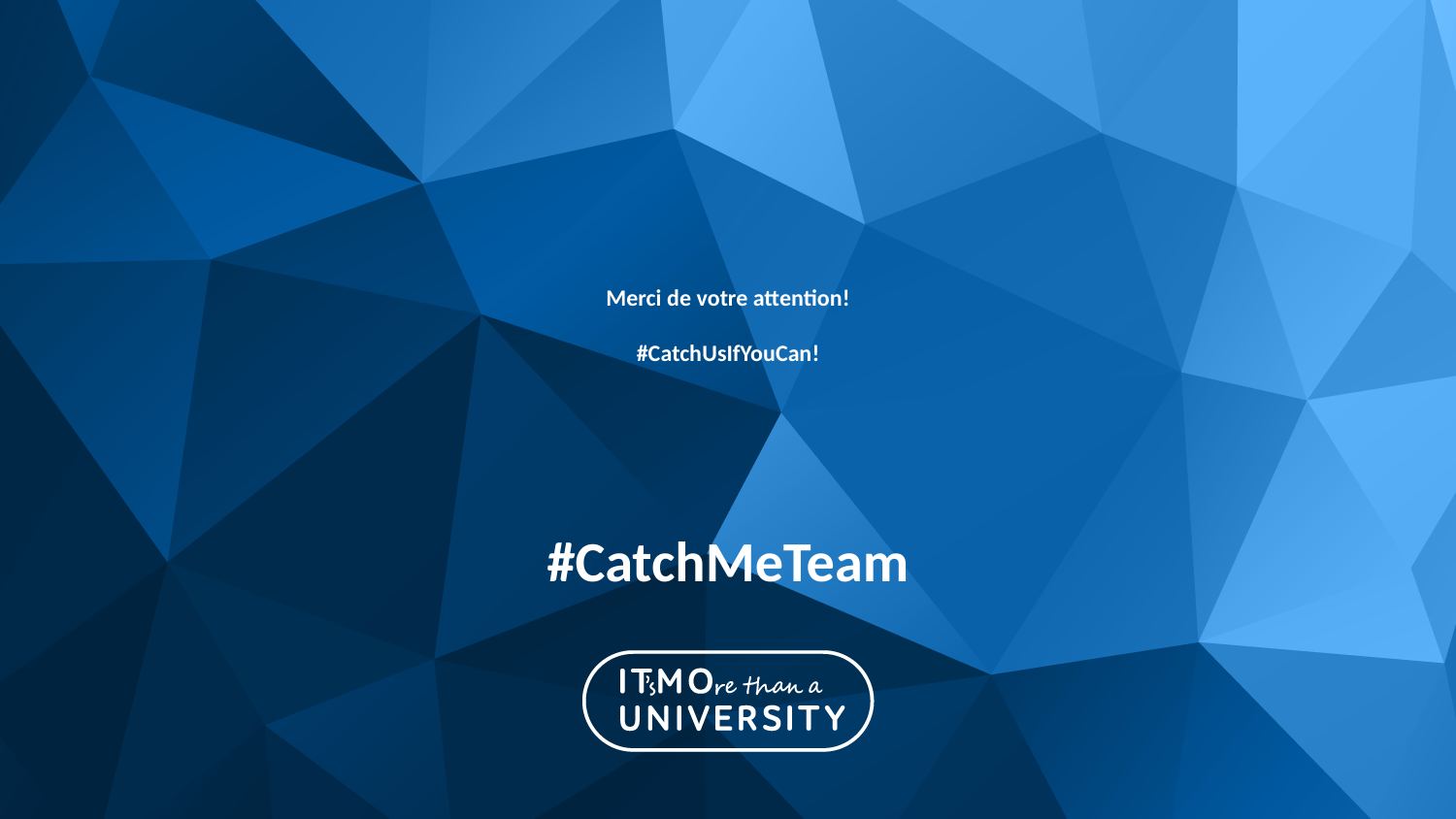

# Merci de votre attention! #CatchUsIfYouCan!

#CatchMeTeam